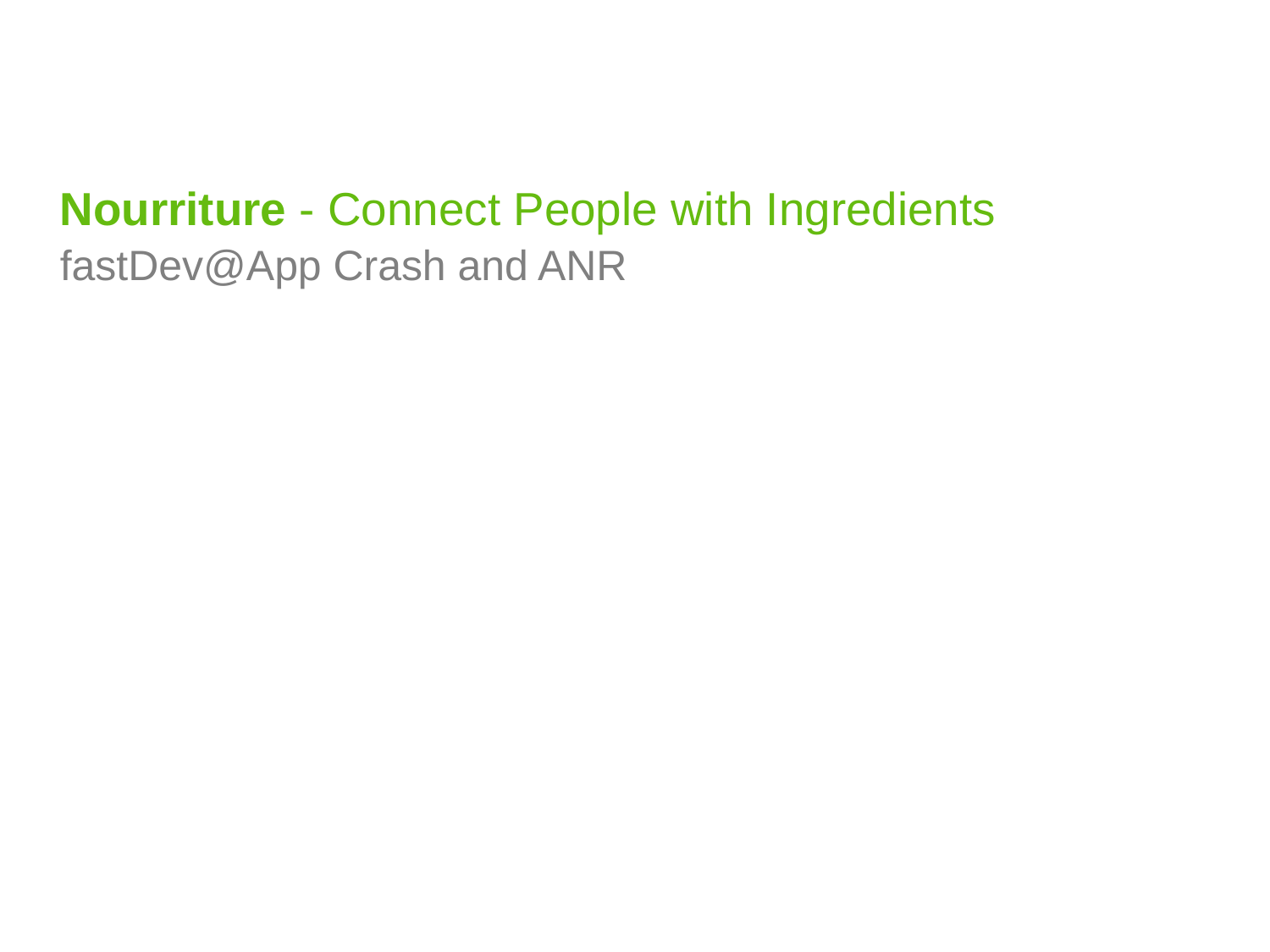

# Nourriture - Connect People with Ingredients
fastDev@App Crash and ANR